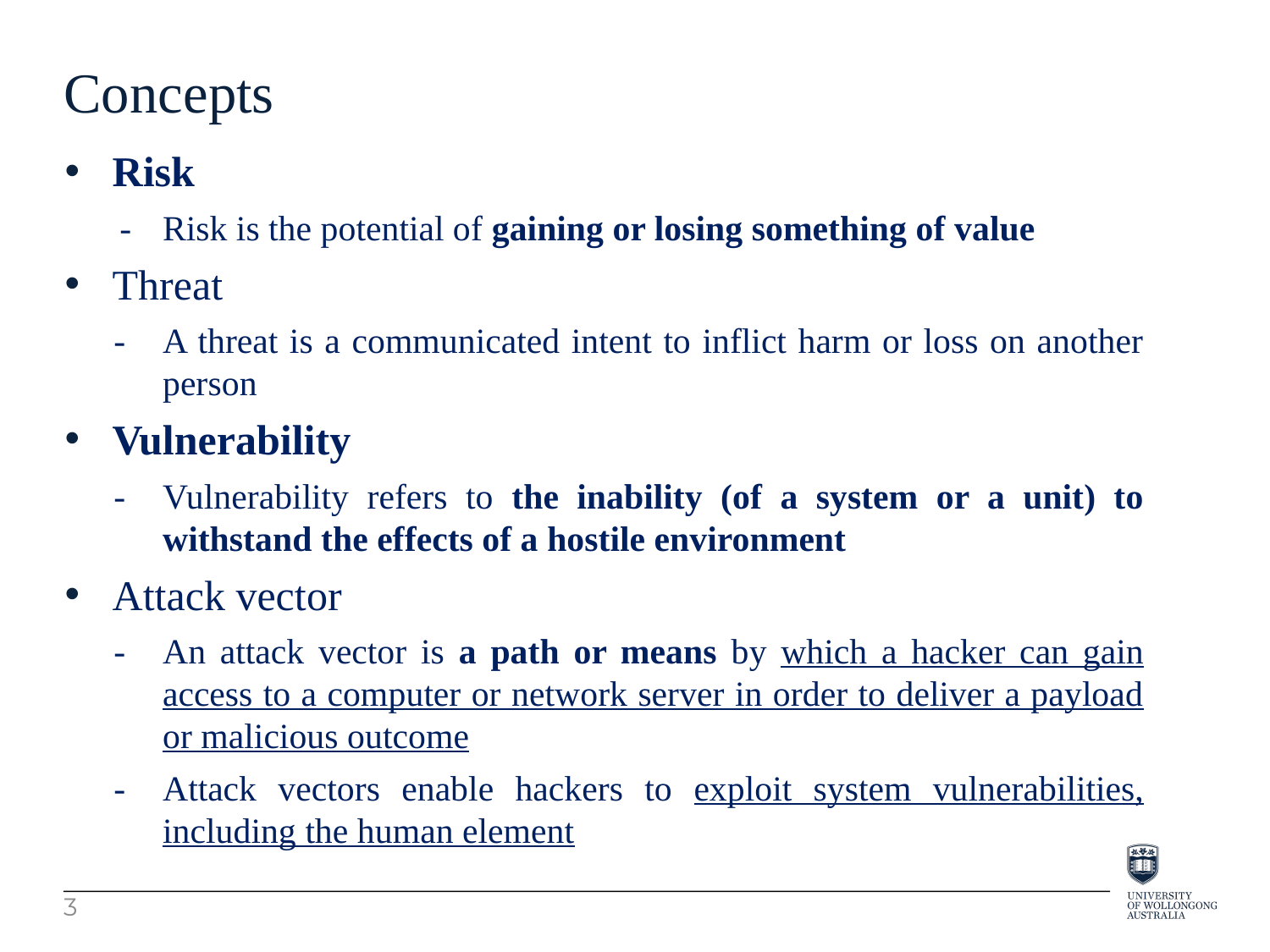

Concepts
Risk
-	Risk is the potential of gaining or losing something of value
Threat
-	A threat is a communicated intent to inflict harm or loss on another person
Vulnerability
-	Vulnerability refers to the inability (of a system or a unit) to withstand the effects of a hostile environment
Attack vector
-	An attack vector is a path or means by which a hacker can gain access to a computer or network server in order to deliver a payload or malicious outcome
-	Attack vectors enable hackers to exploit system vulnerabilities, including the human element
3